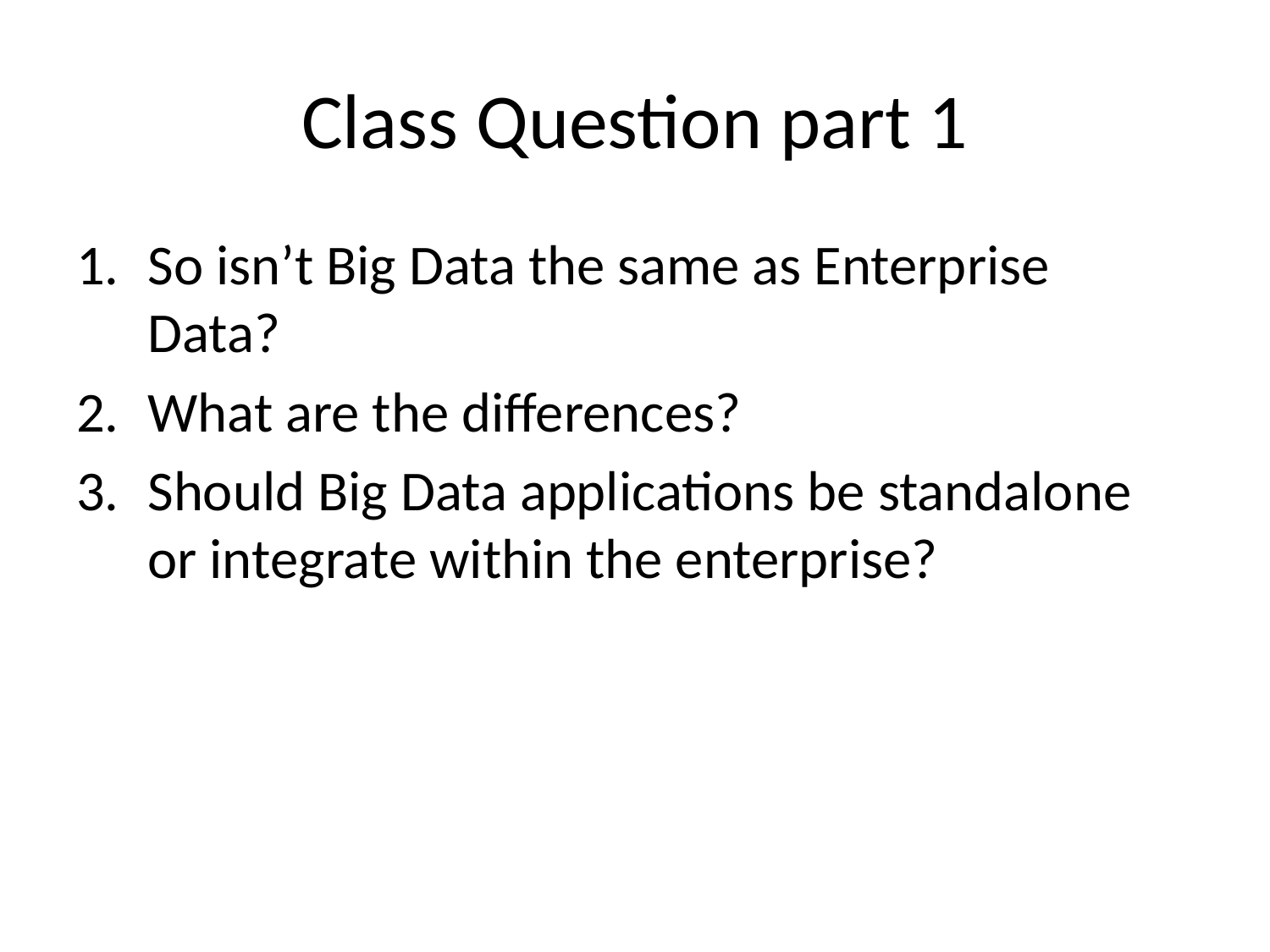

# Class Question part 1
So isn’t Big Data the same as Enterprise Data?
What are the differences?
Should Big Data applications be standalone or integrate within the enterprise?